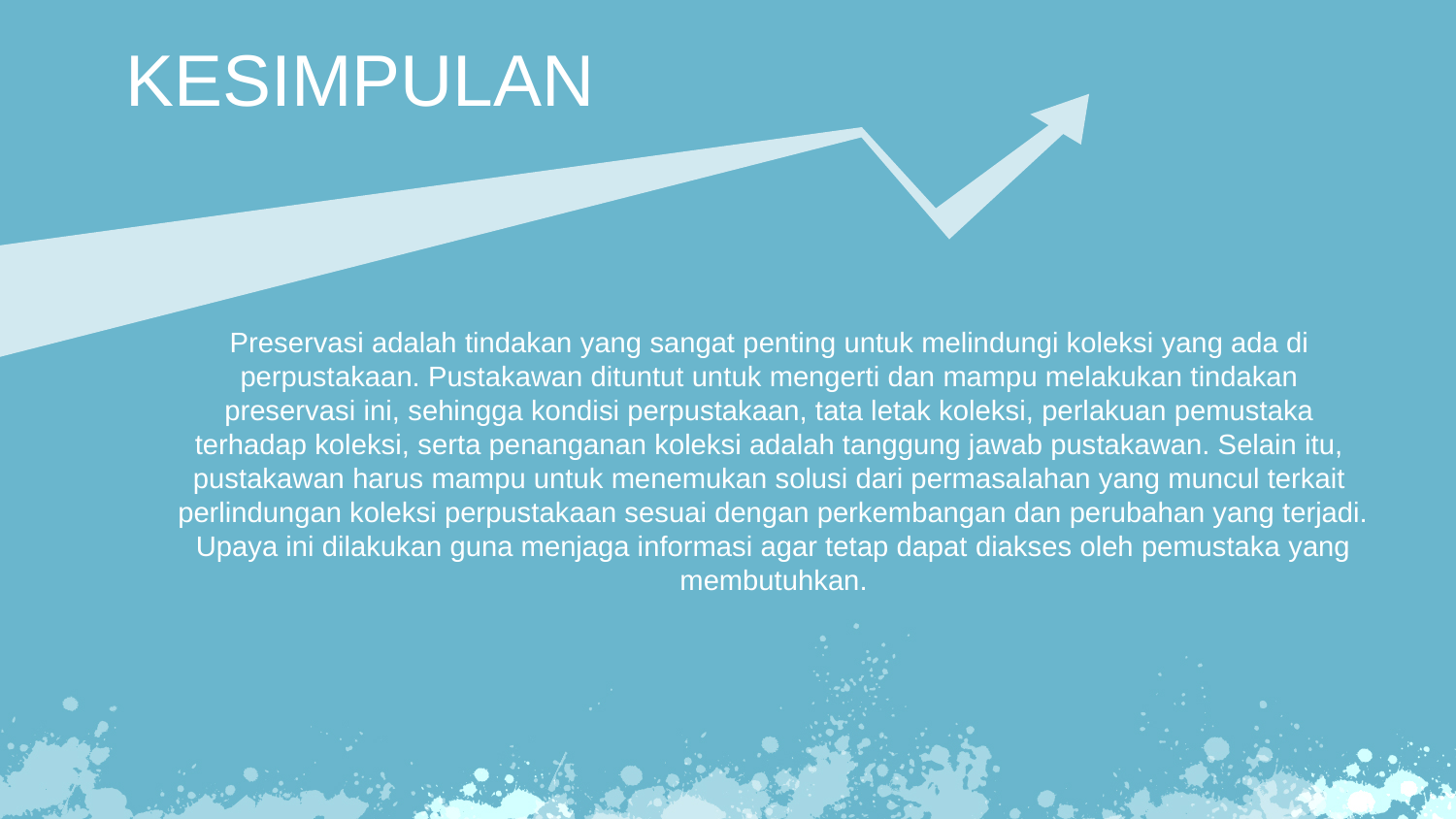

KESIMPULAN

Preservasi adalah tindakan yang sangat penting untuk melindungi koleksi yang ada di
perpustakaan. Pustakawan dituntut untuk mengerti dan mampu melakukan tindakan
preservasi ini, sehingga kondisi perpustakaan, tata letak koleksi, perlakuan pemustaka
terhadap koleksi, serta penanganan koleksi adalah tanggung jawab pustakawan. Selain itu,
pustakawan harus mampu untuk menemukan solusi dari permasalahan yang muncul terkait
perlindungan koleksi perpustakaan sesuai dengan perkembangan dan perubahan yang terjadi. Upaya ini dilakukan guna menjaga informasi agar tetap dapat diakses oleh pemustaka yang
 membutuhkan.